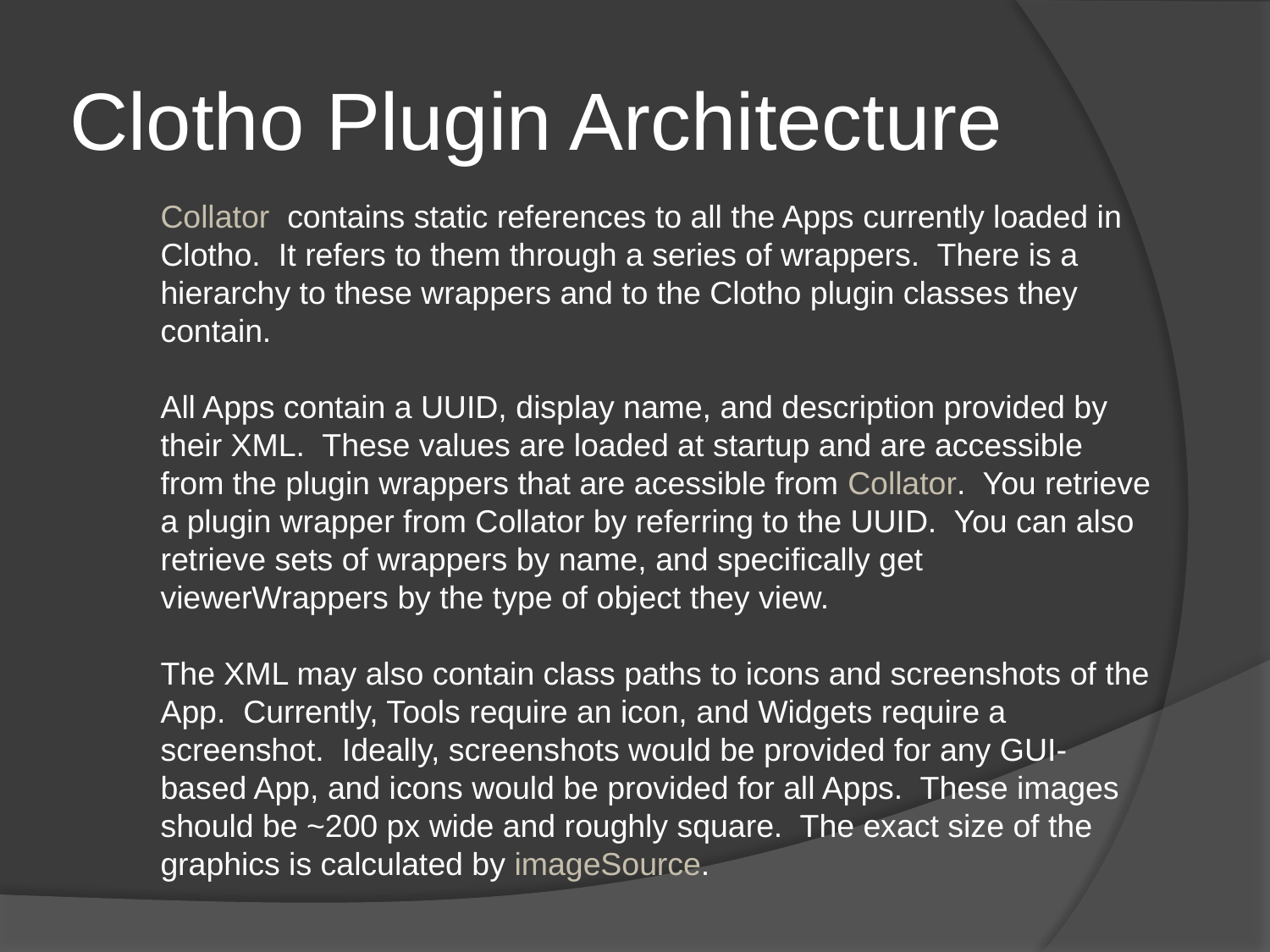

# Clotho Plugin Architecture
Collator  contains static references to all the Apps currently loaded in Clotho.  It refers to them through a series of wrappers.  There is a hierarchy to these wrappers and to the Clotho plugin classes they contain.

All Apps contain a UUID, display name, and description provided by their XML.  These values are loaded at startup and are accessible from the plugin wrappers that are acessible from Collator.  You retrieve a plugin wrapper from Collator by referring to the UUID.  You can also retrieve sets of wrappers by name, and specifically get viewerWrappers by the type of object they view.

The XML may also contain class paths to icons and screenshots of the App.  Currently, Tools require an icon, and Widgets require a screenshot.  Ideally, screenshots would be provided for any GUI-based App, and icons would be provided for all Apps.  These images should be ~200 px wide and roughly square.  The exact size of the graphics is calculated by imageSource.